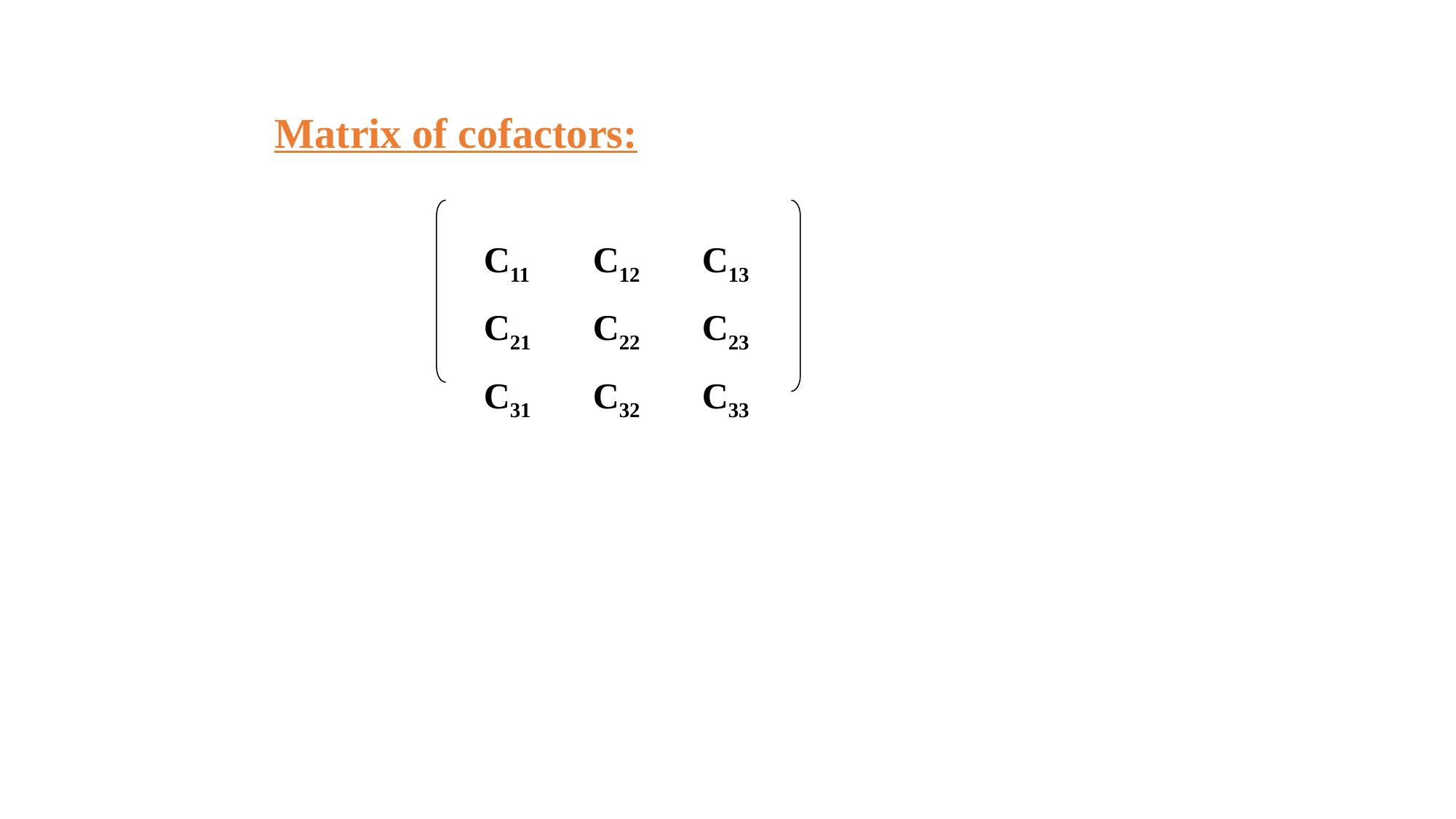

Matrix of cofactors:

		C11	C12	C13
		C21 	C22	C23
		C31 	C32 	C33